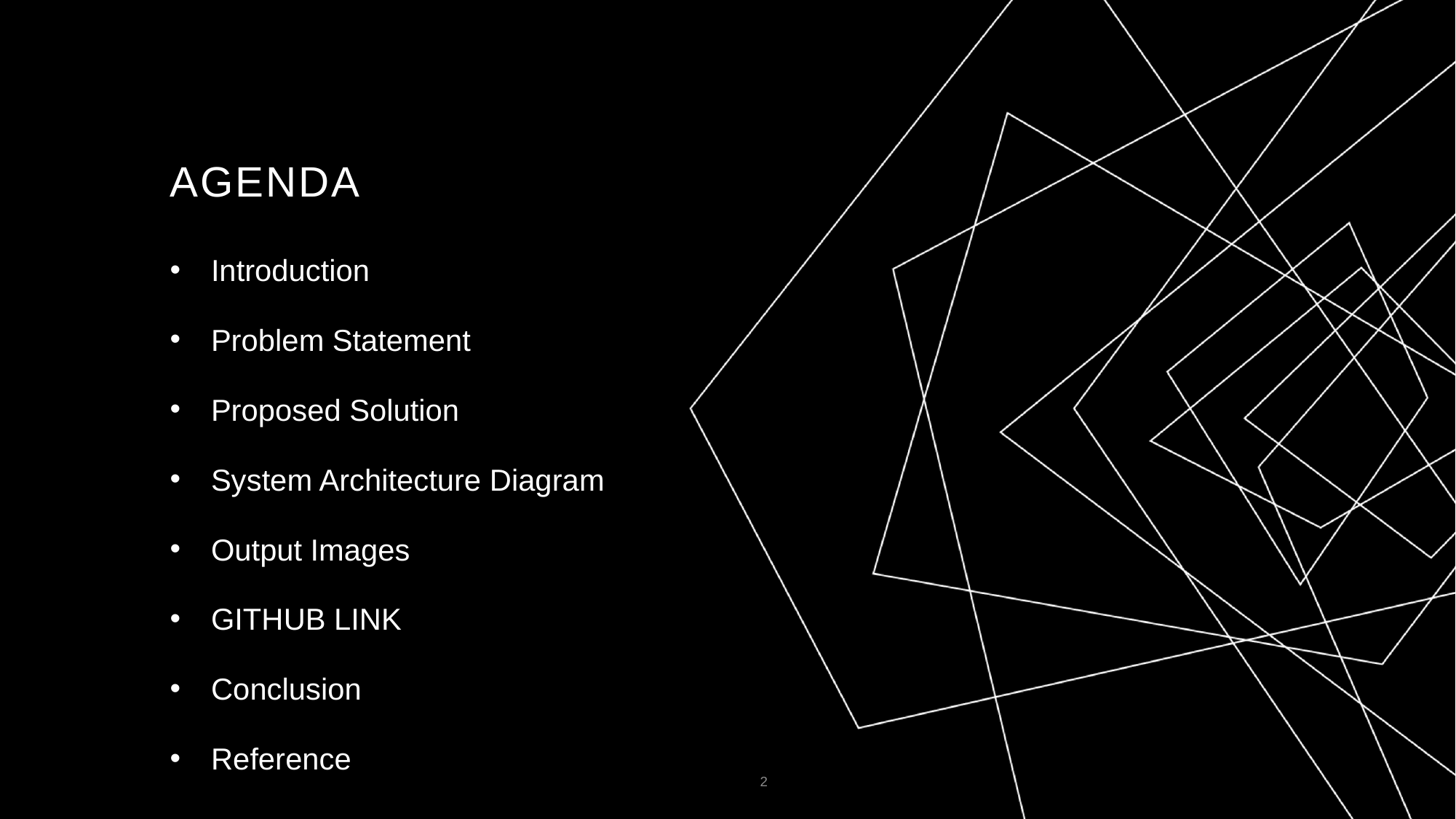

# AGENDA
Introduction
Problem Statement
Proposed Solution
System Architecture Diagram
Output Images
GITHUB LINK
Conclusion
Reference
2